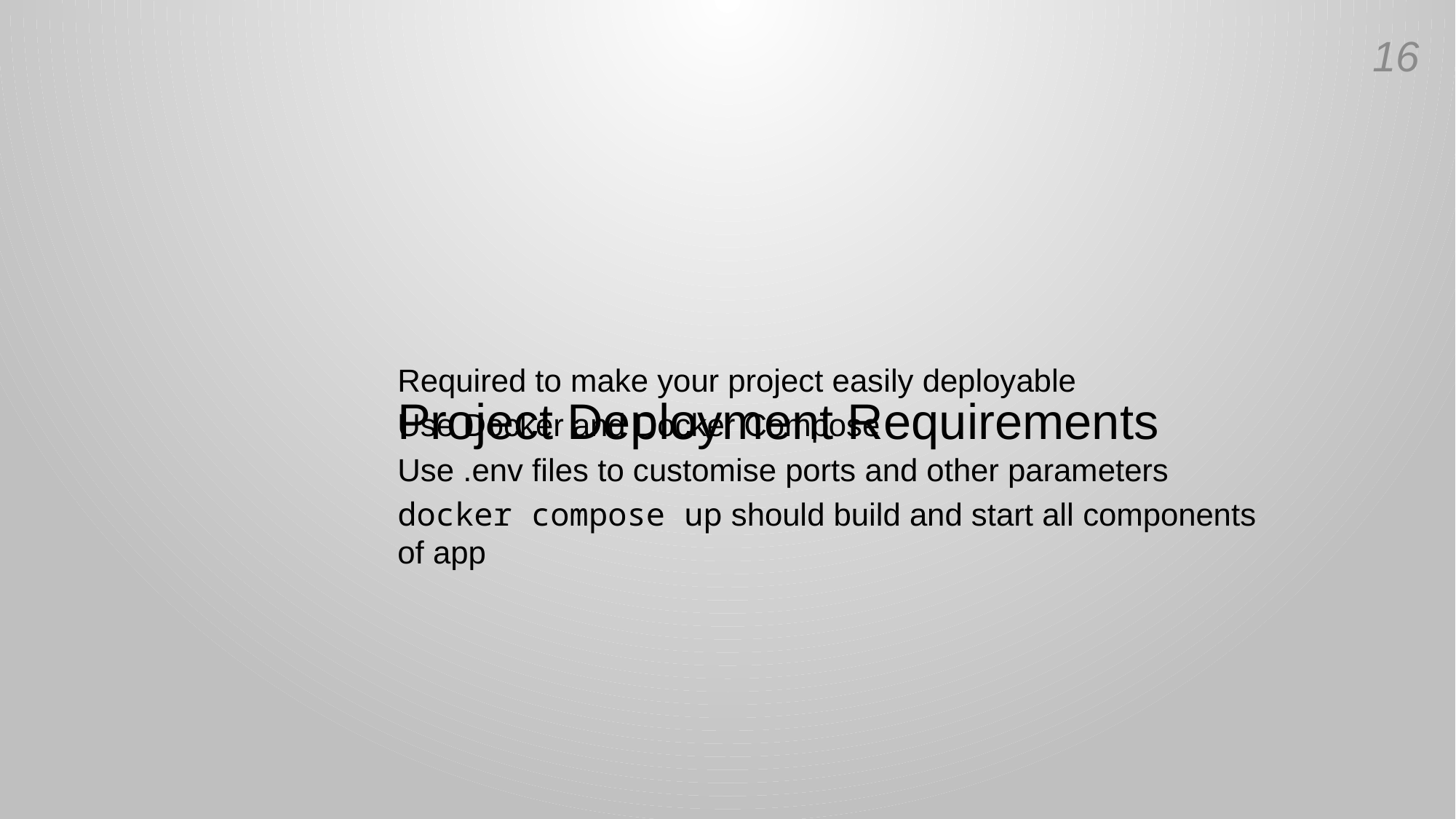

16
# Project Deployment Requirements
Required to make your project easily deployable
Use Docker and Docker Compose
Use .env files to customise ports and other parameters
docker compose up should build and start all components of app